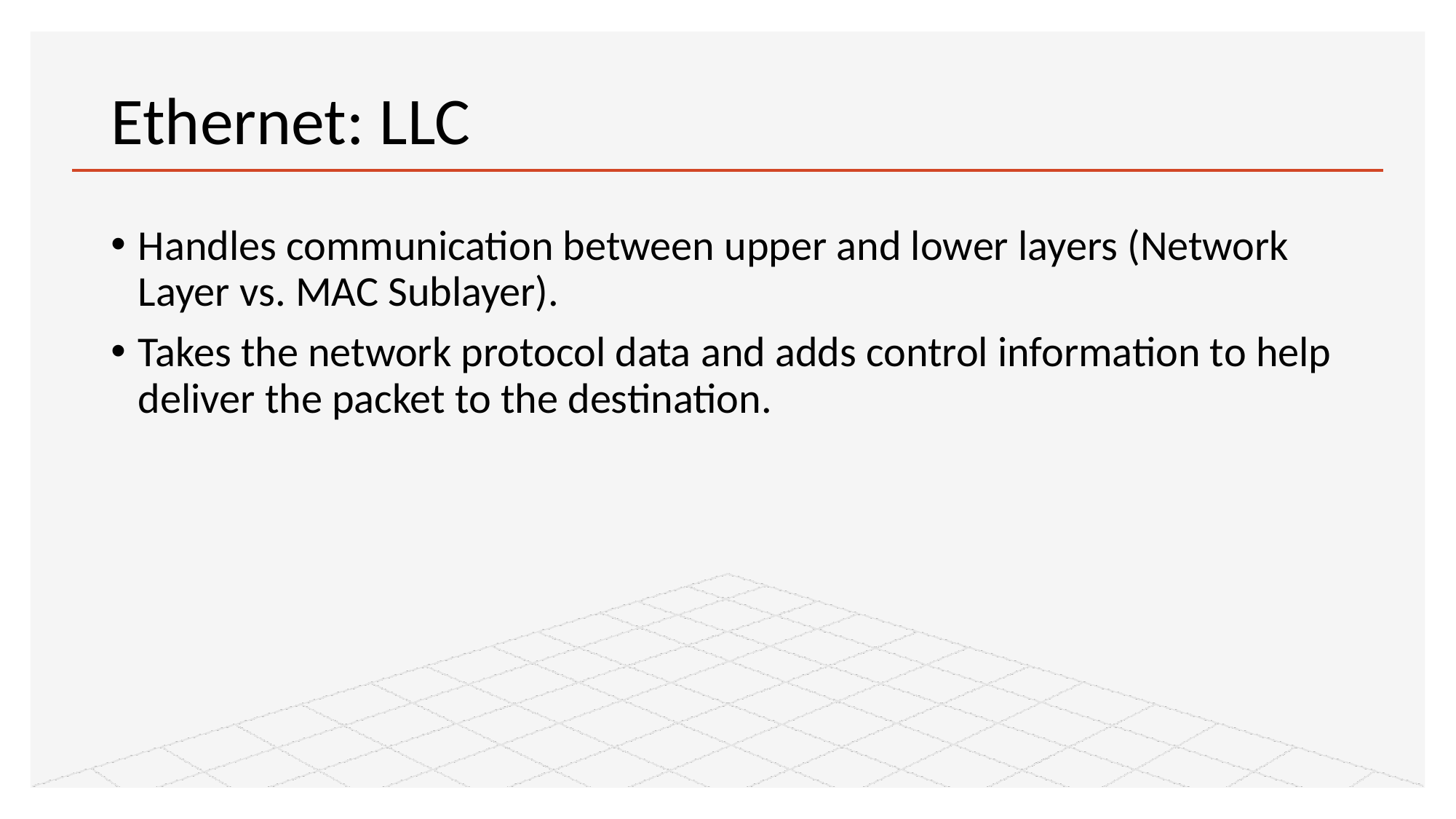

# Ethernet: LLC
Handles communication between upper and lower layers (Network Layer vs. MAC Sublayer).
Takes the network protocol data and adds control information to help deliver the packet to the destination.